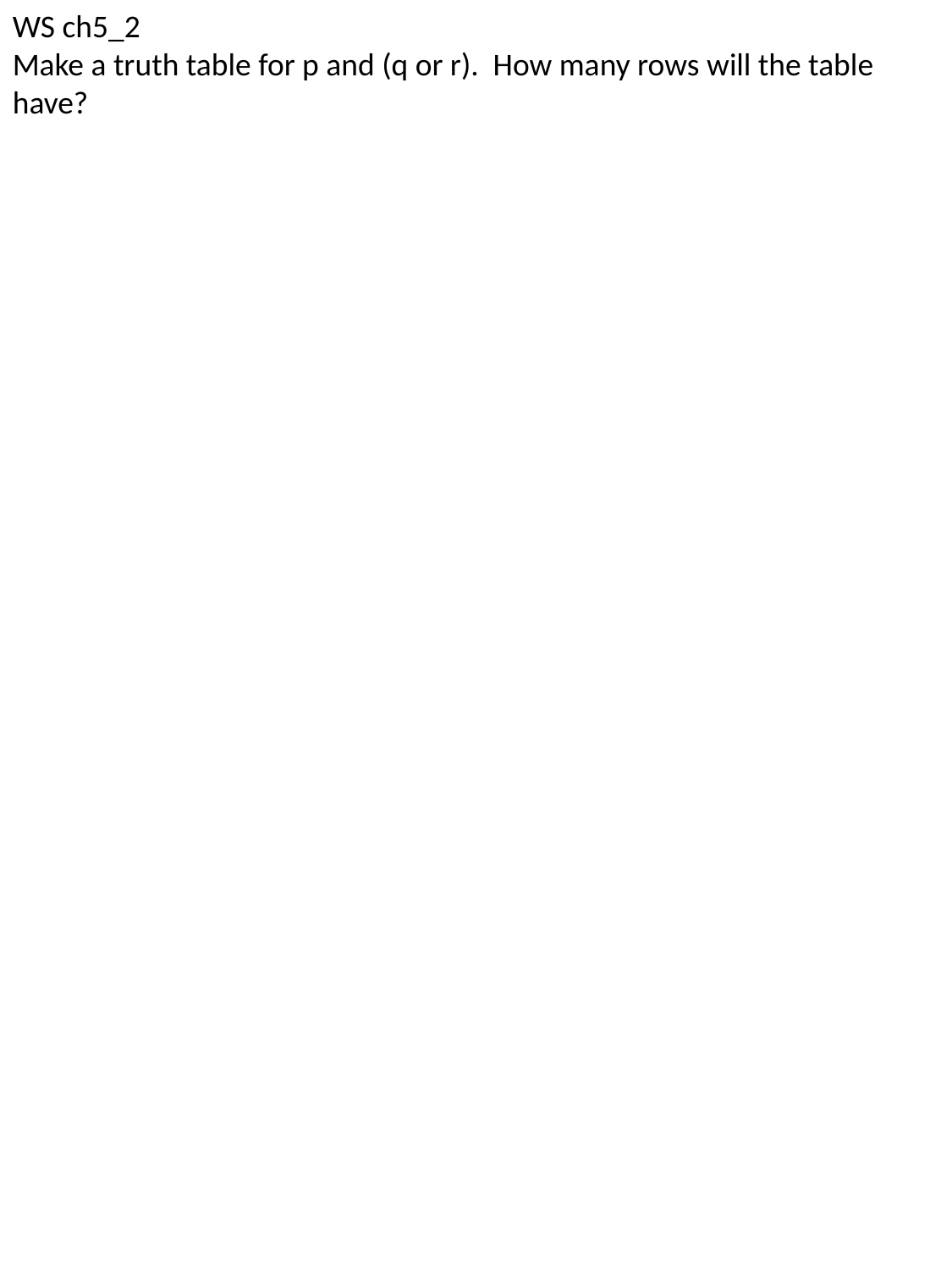

WS ch5_2
Make a truth table for p and (q or r).  How many rows will the table have?